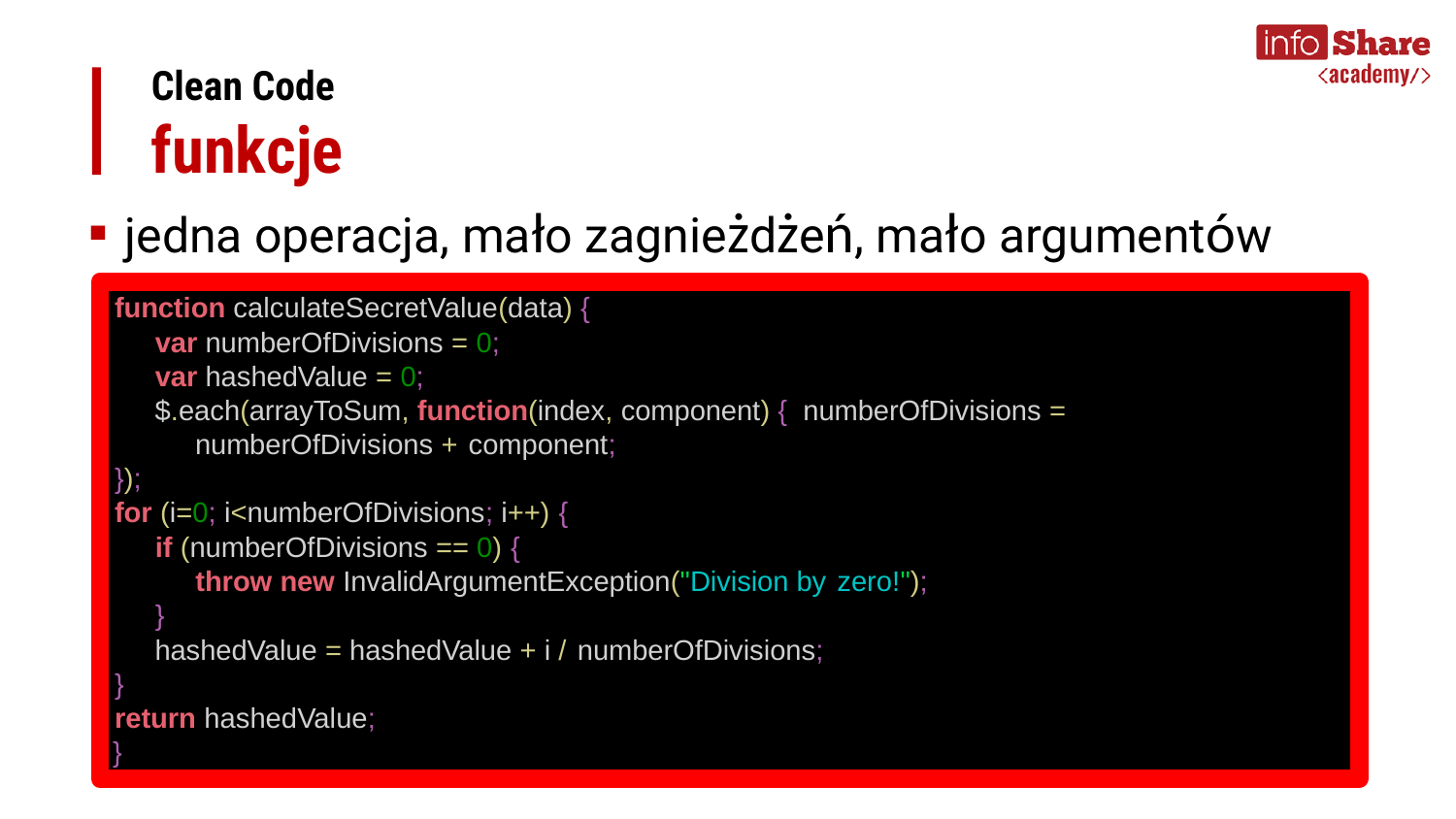

Clean Code
funkcje
jedna operacja, mało zagnieżdżeń, mało argumentów

function calculateSecretValue(data) {
var numberOfDivisions = 0;
var hashedValue = 0;
$.each(arrayToSum, function(index, component) {  numberOfDivisions = numberOfDivisions + component;
});
for (i=0; i<numberOfDivisions; i++) {
if (numberOfDivisions == 0) {
throw new InvalidArgumentException("Division by zero!");
}
hashedValue = hashedValue + i / numberOfDivisions;
}
return hashedValue;
}